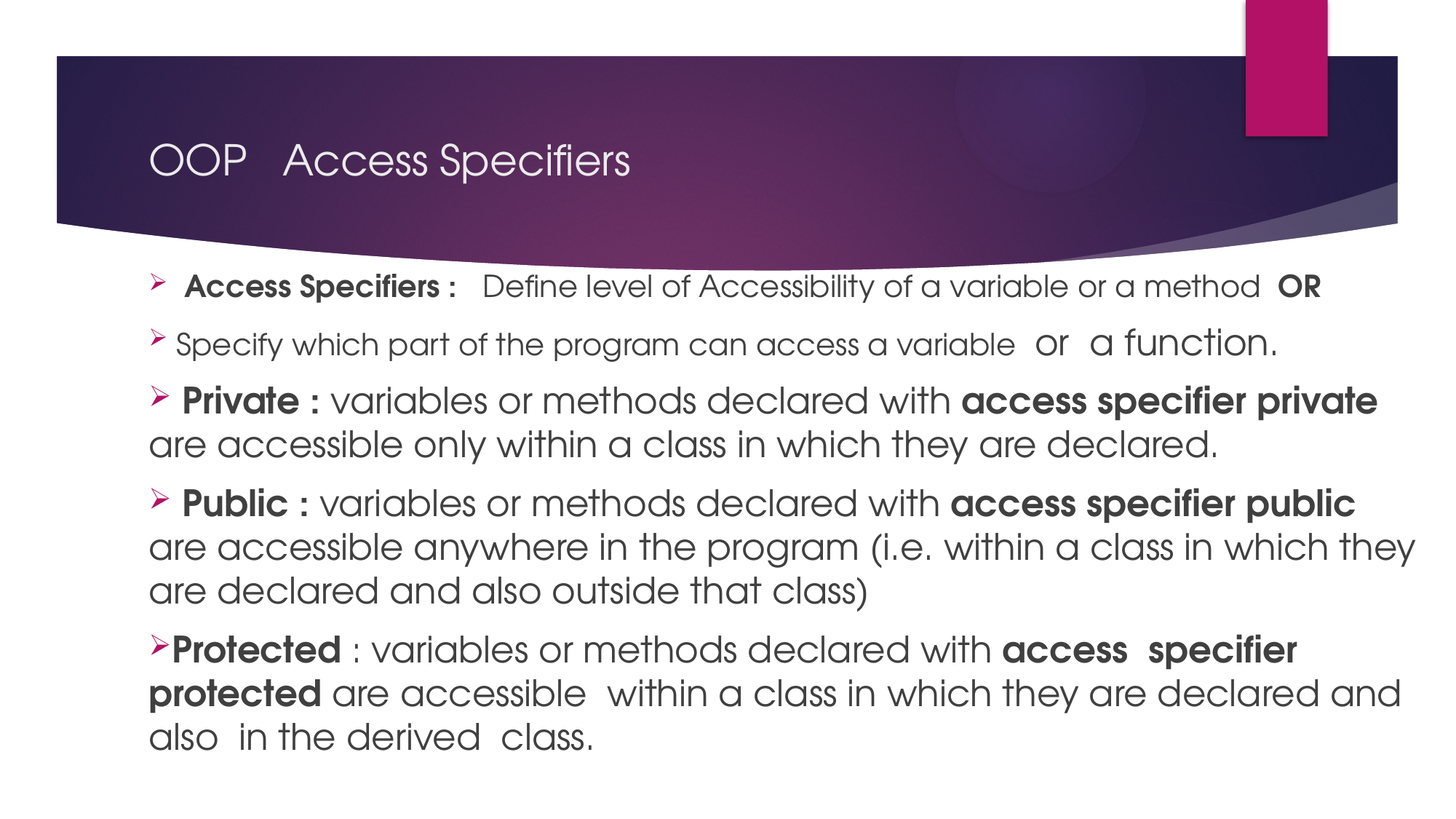

# OOP   Access Specifiers
  Access Specifiers :   Define level of Accessibility of a variable or a method  OR
 Specify which part of the program can access a variable  or  a function.
 Private : variables or methods declared with access specifier private are accessible only within a class in which they are declared.
 Public : variables or methods declared with access specifier public are accessible anywhere in the program (i.e. within a class in which they are declared and also outside that class)
Protected : variables or methods declared with access  specifier protected are accessible  within a class in which they are declared and also  in the derived  class.